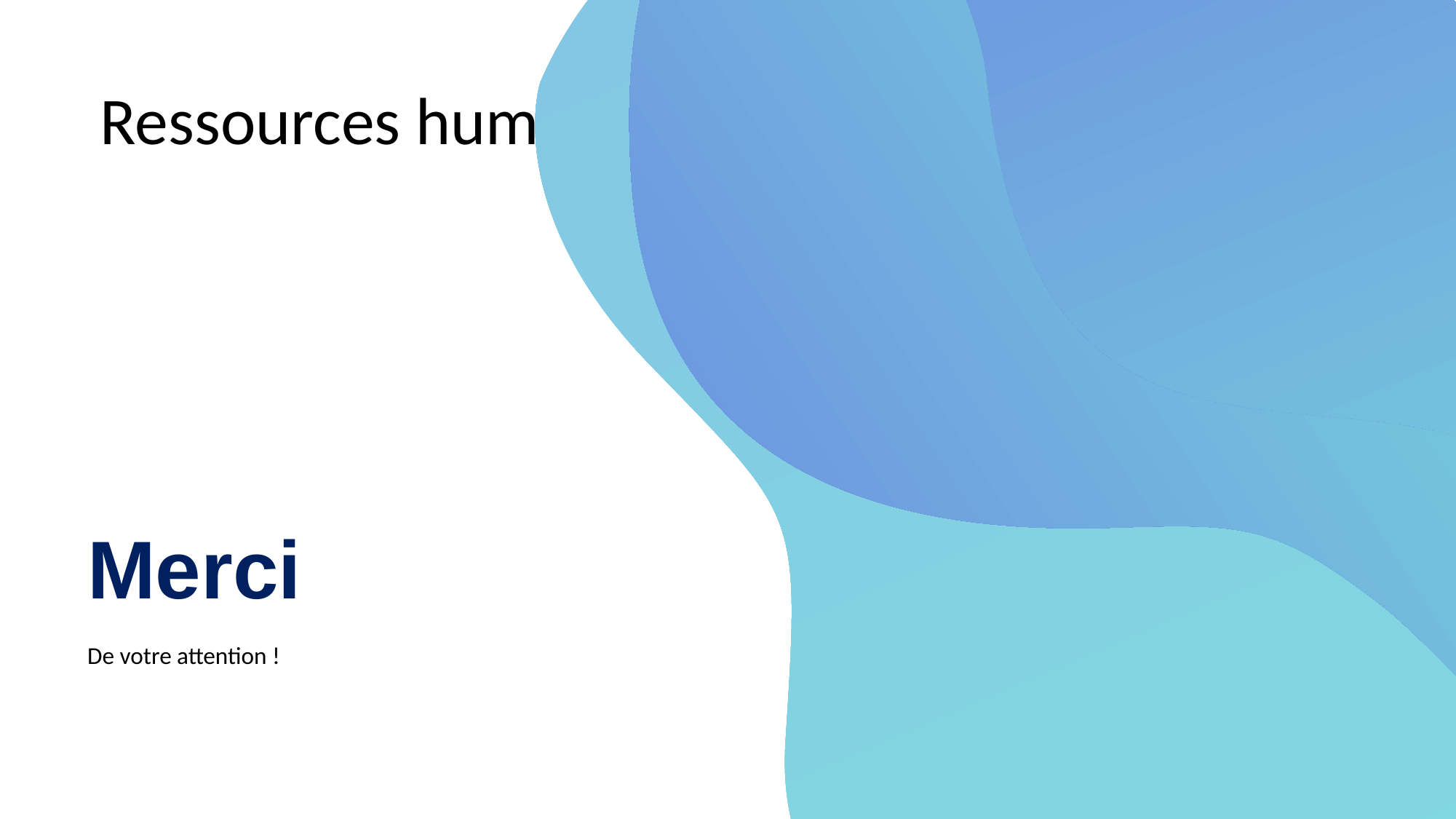

# Ressources humaines : diapositive 10
Merci
De votre attention !